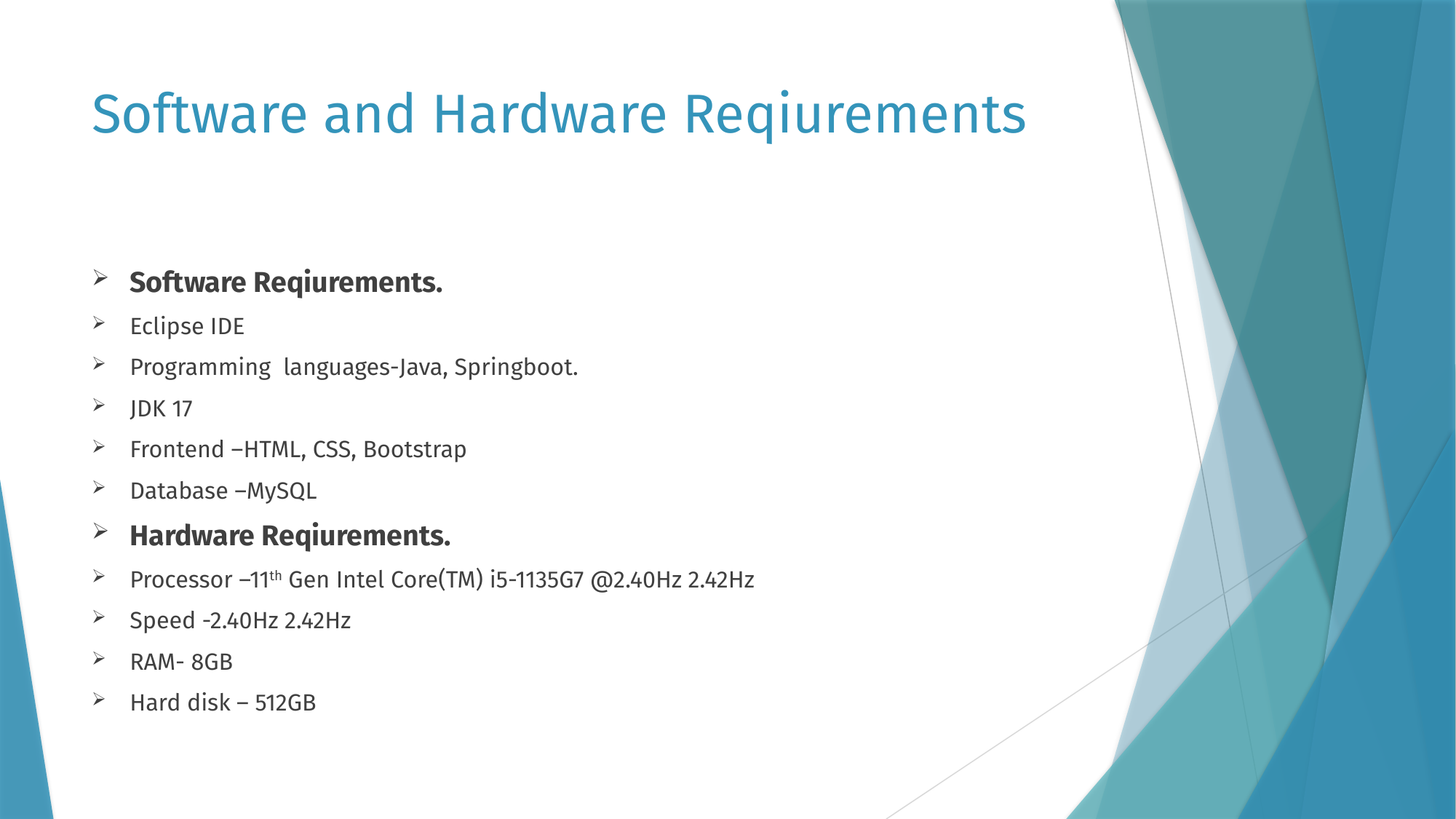

# Software and Hardware Reqiurements
Software Reqiurements.
Eclipse IDE
Programming  languages-Java, Springboot.
JDK 17
Frontend –HTML, CSS, Bootstrap
Database –MySQL
Hardware Reqiurements.
Processor –11th Gen Intel Core(TM) i5-1135G7 @2.40Hz 2.42Hz
Speed -2.40Hz 2.42Hz
RAM- 8GB
Hard disk – 512GB